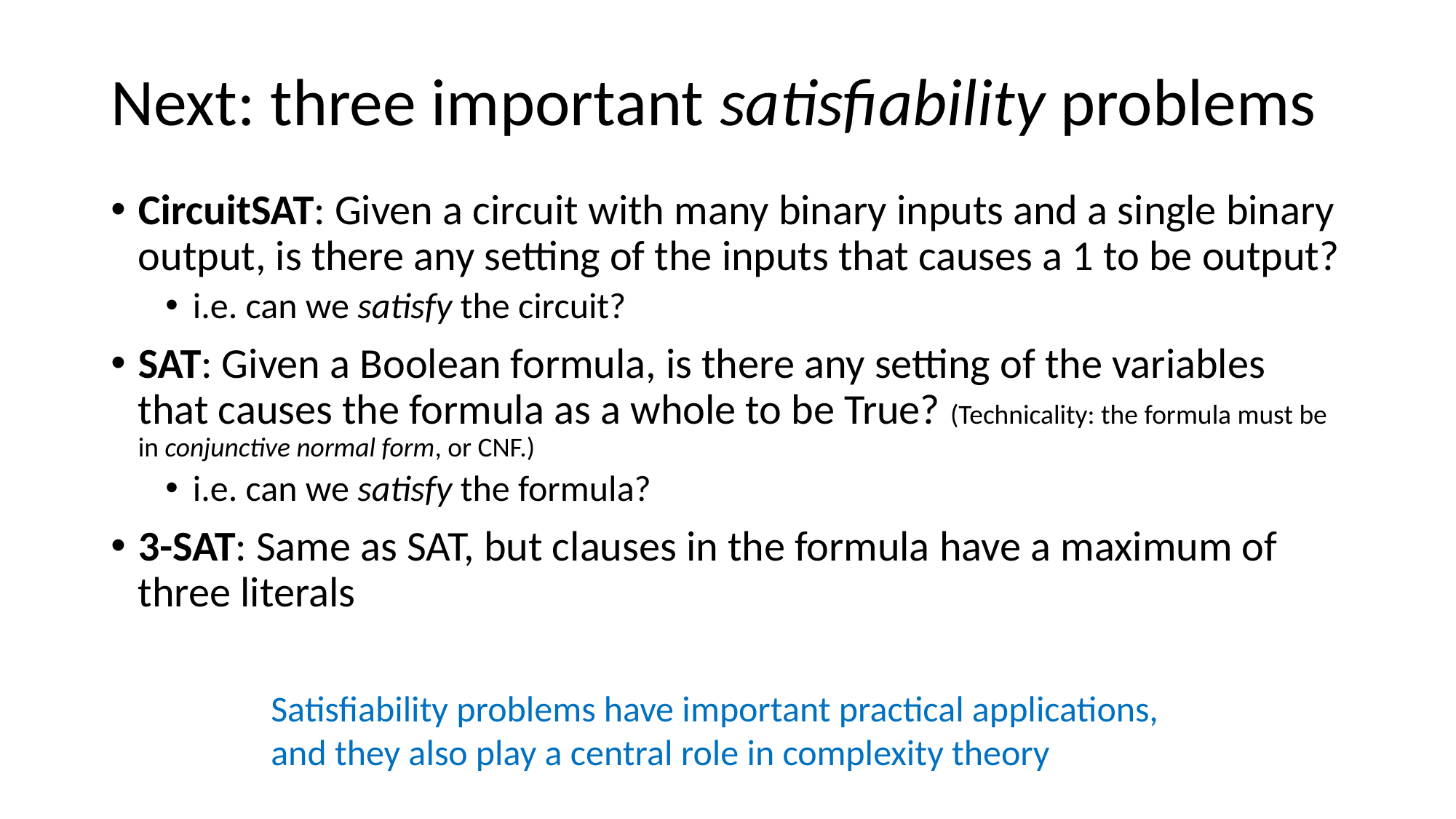

# Next: three important satisfiability problems
CircuitSAT: Given a circuit with many binary inputs and a single binary output, is there any setting of the inputs that causes a 1 to be output?
i.e. can we satisfy the circuit?
SAT: Given a Boolean formula, is there any setting of the variables that causes the formula as a whole to be True? (Technicality: the formula must be in conjunctive normal form, or CNF.)
i.e. can we satisfy the formula?
3-SAT: Same as SAT, but clauses in the formula have a maximum of three literals

Satisfiability problems have important practical applications, and they also play a central role in complexity theory